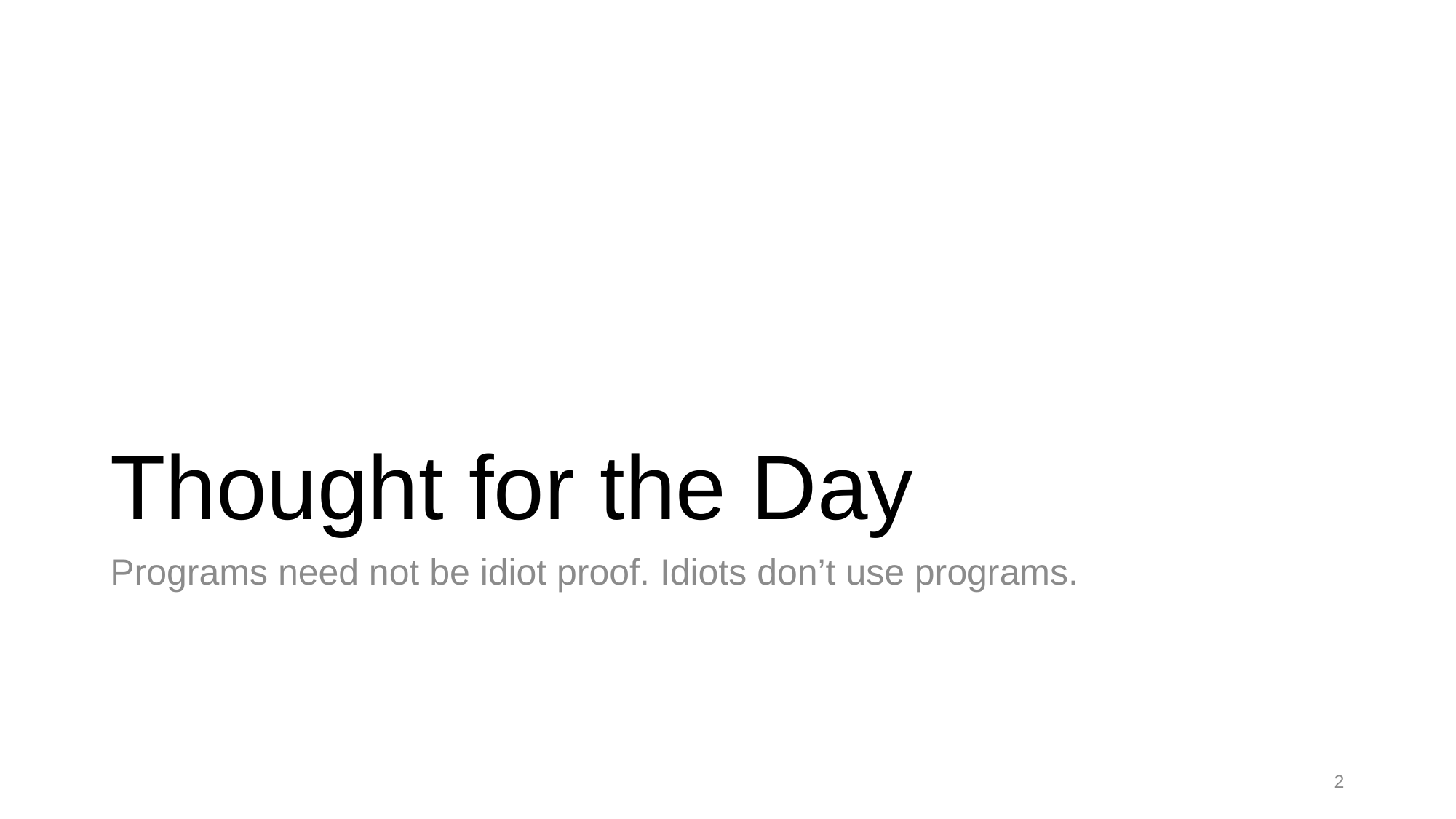

# Thought for the Day
Programs need not be idiot proof. Idiots don’t use programs.
2